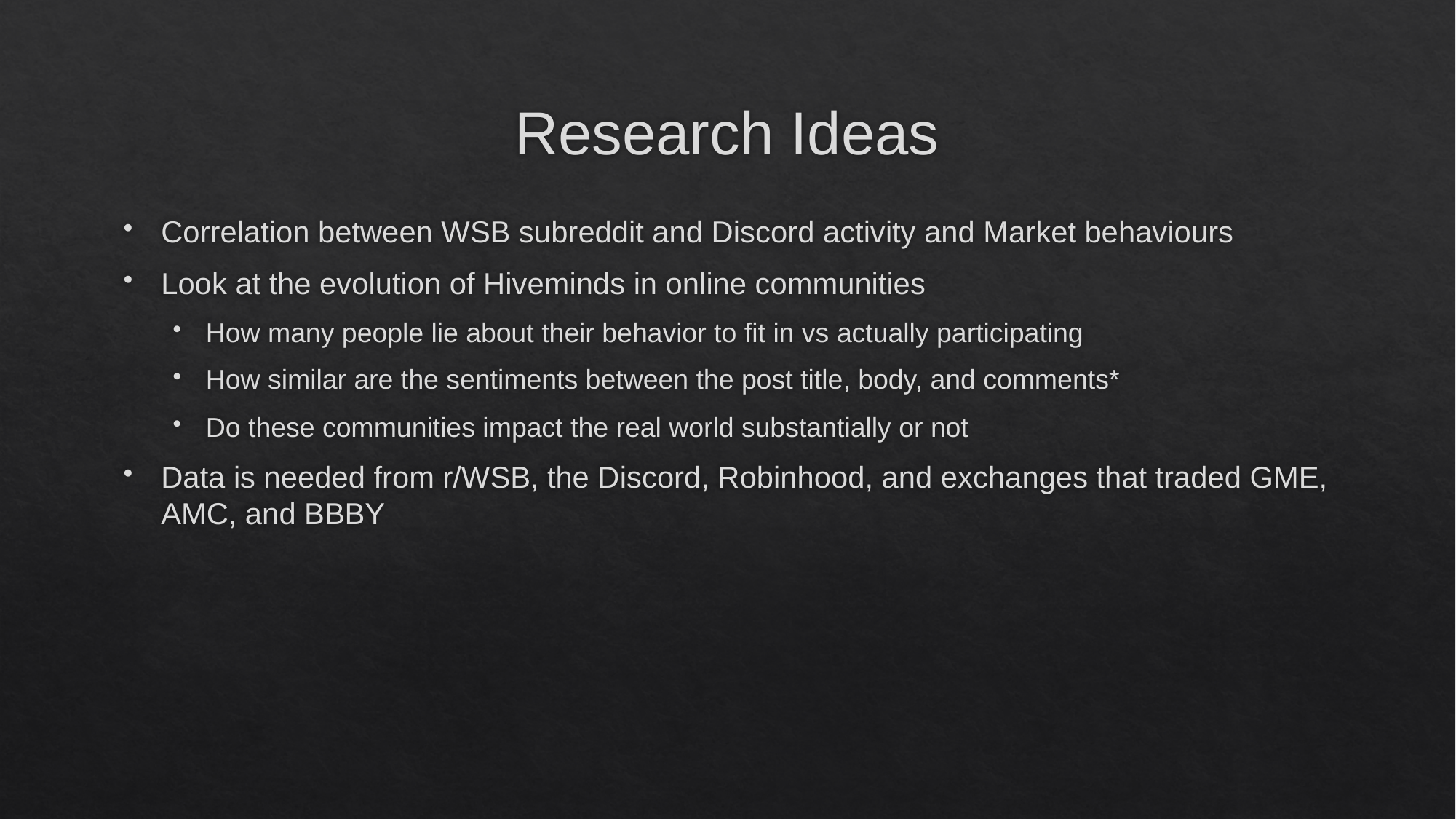

# Research Ideas
Correlation between WSB subreddit and Discord activity and Market behaviours
Look at the evolution of Hiveminds in online communities
How many people lie about their behavior to fit in vs actually participating
How similar are the sentiments between the post title, body, and comments*
Do these communities impact the real world substantially or not
Data is needed from r/WSB, the Discord, Robinhood, and exchanges that traded GME, AMC, and BBBY